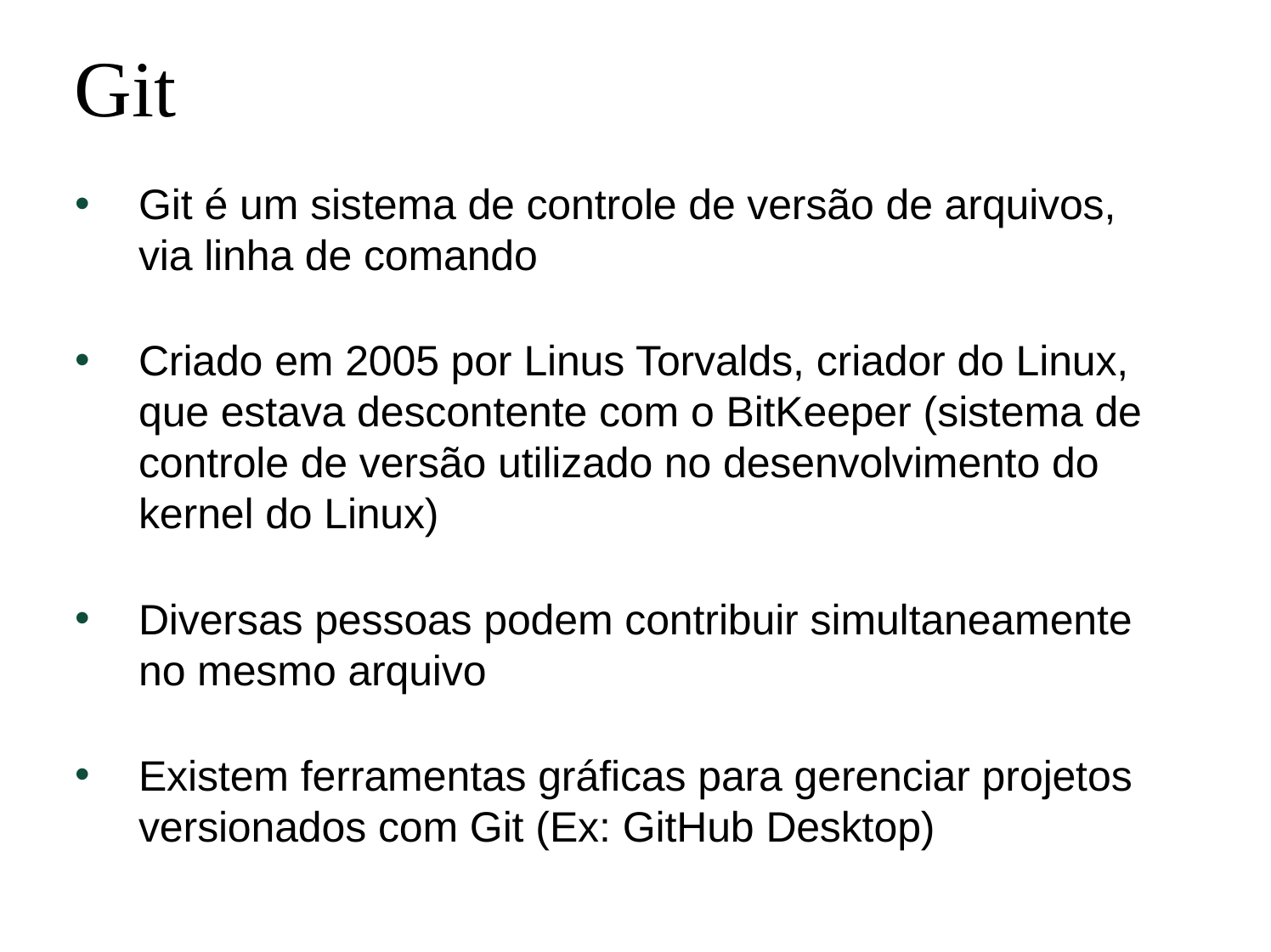

Git
Git é um sistema de controle de versão de arquivos, via linha de comando

Criado em 2005 por Linus Torvalds, criador do Linux, que estava descontente com o BitKeeper (sistema de controle de versão utilizado no desenvolvimento do kernel do Linux)

Diversas pessoas podem contribuir simultaneamente no mesmo arquivo

Existem ferramentas gráficas para gerenciar projetos versionados com Git (Ex: GitHub Desktop)